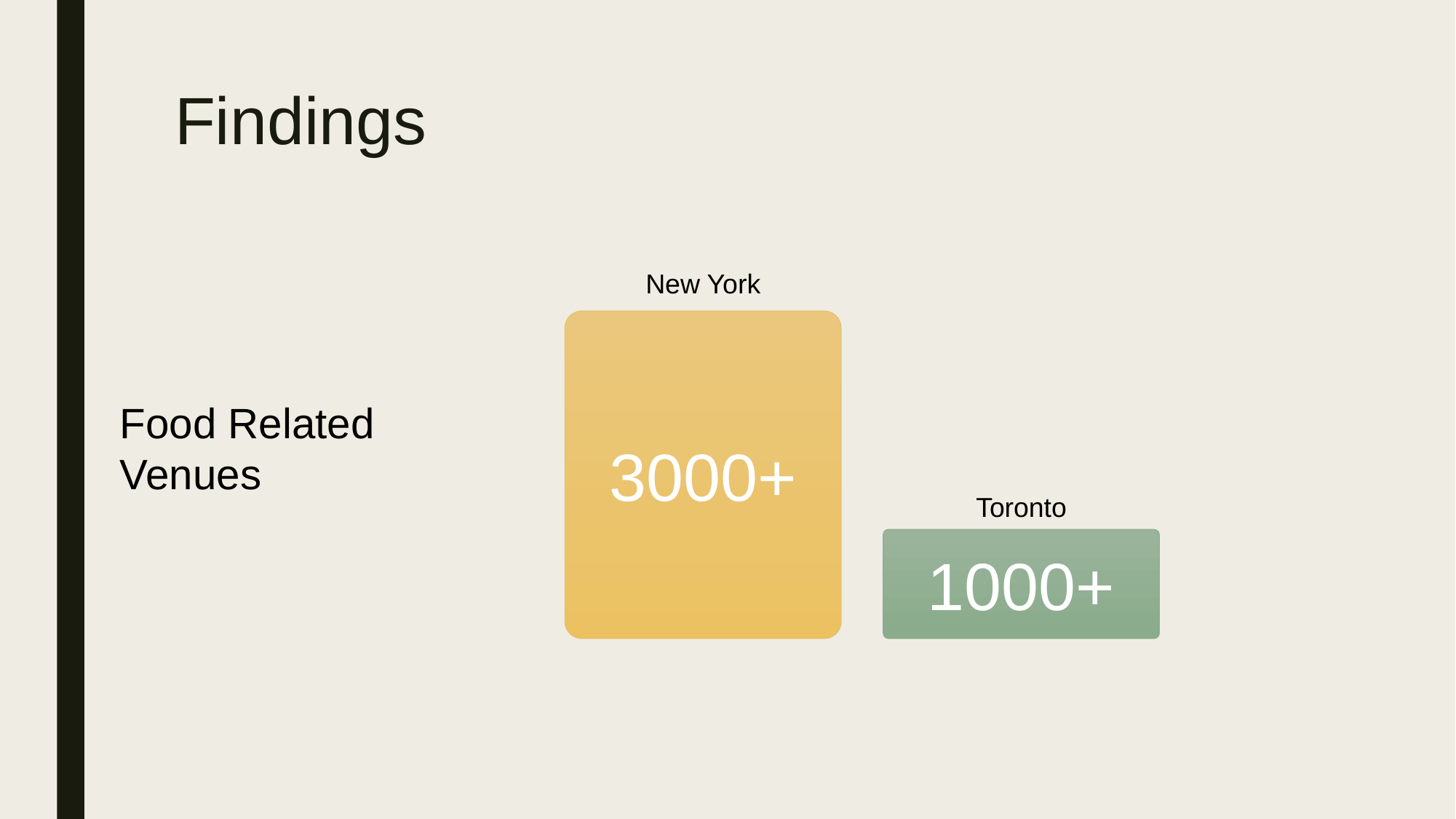

# Findings
New York
3000+
Food Related Venues
Toronto
1000+